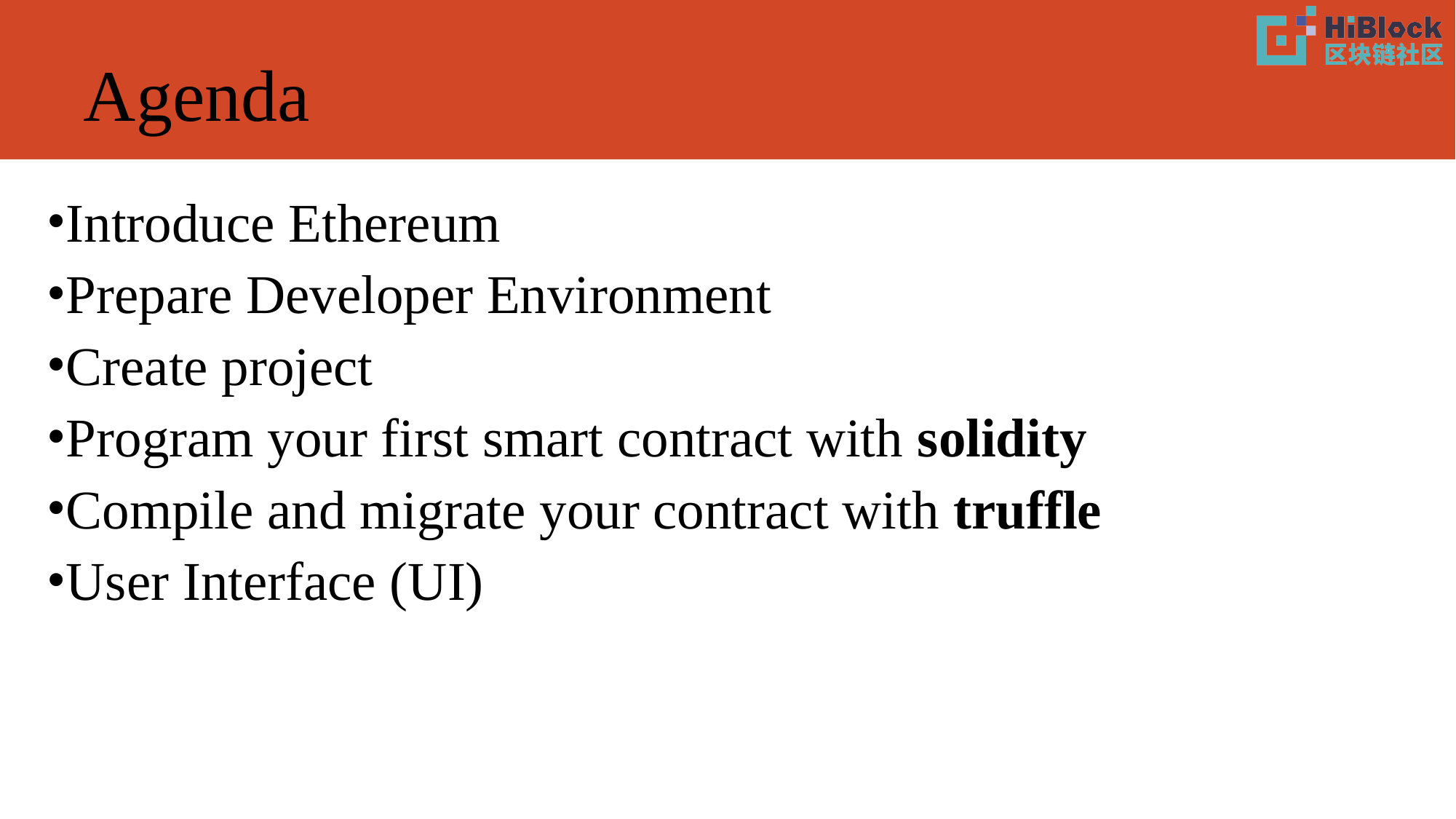

# Agenda
Introduce Ethereum
Prepare Developer Environment
Create project
Program your first smart contract with solidity
Compile and migrate your contract with truffle
User Interface (UI)